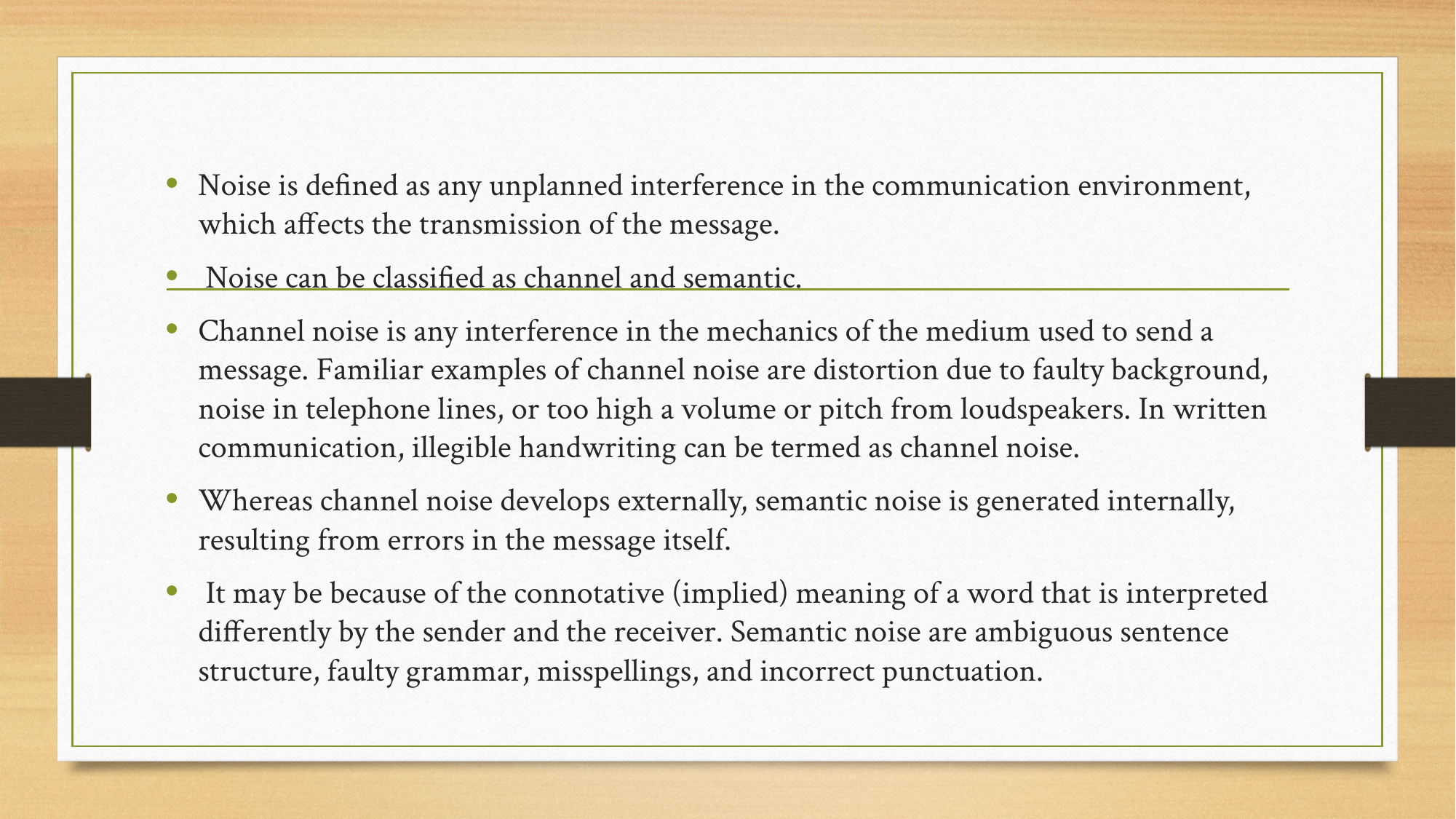

Noise is defined as any unplanned interference in the communication environment, which affects the transmission of the message.
 Noise can be classified as channel and semantic.
Channel noise is any interference in the mechanics of the medium used to send a message. Familiar examples of channel noise are distortion due to faulty background, noise in telephone lines, or too high a volume or pitch from loudspeakers. In written communication, illegible handwriting can be termed as channel noise.
Whereas channel noise develops externally, semantic noise is generated internally, resulting from errors in the message itself.
 It may be because of the connotative (implied) meaning of a word that is interpreted differently by the sender and the receiver. Semantic noise are ambiguous sentence structure, faulty grammar, misspellings, and incorrect punctuation.
.